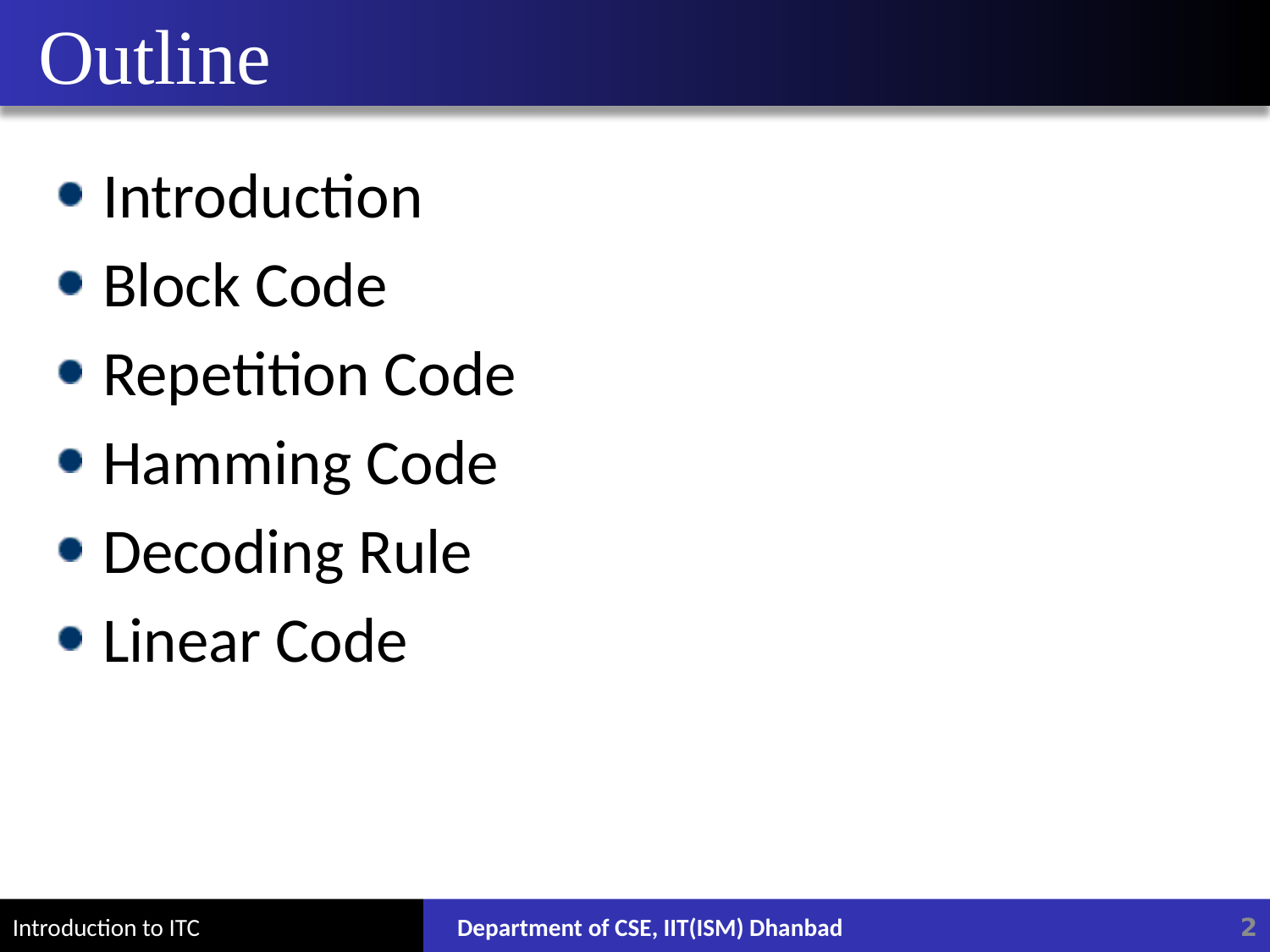

# Outline
Introduction
Block Code
Repetition Code
Hamming Code
Decoding Rule
Linear Code
Department of CSE, IIT(ISM) Dhanbad
2